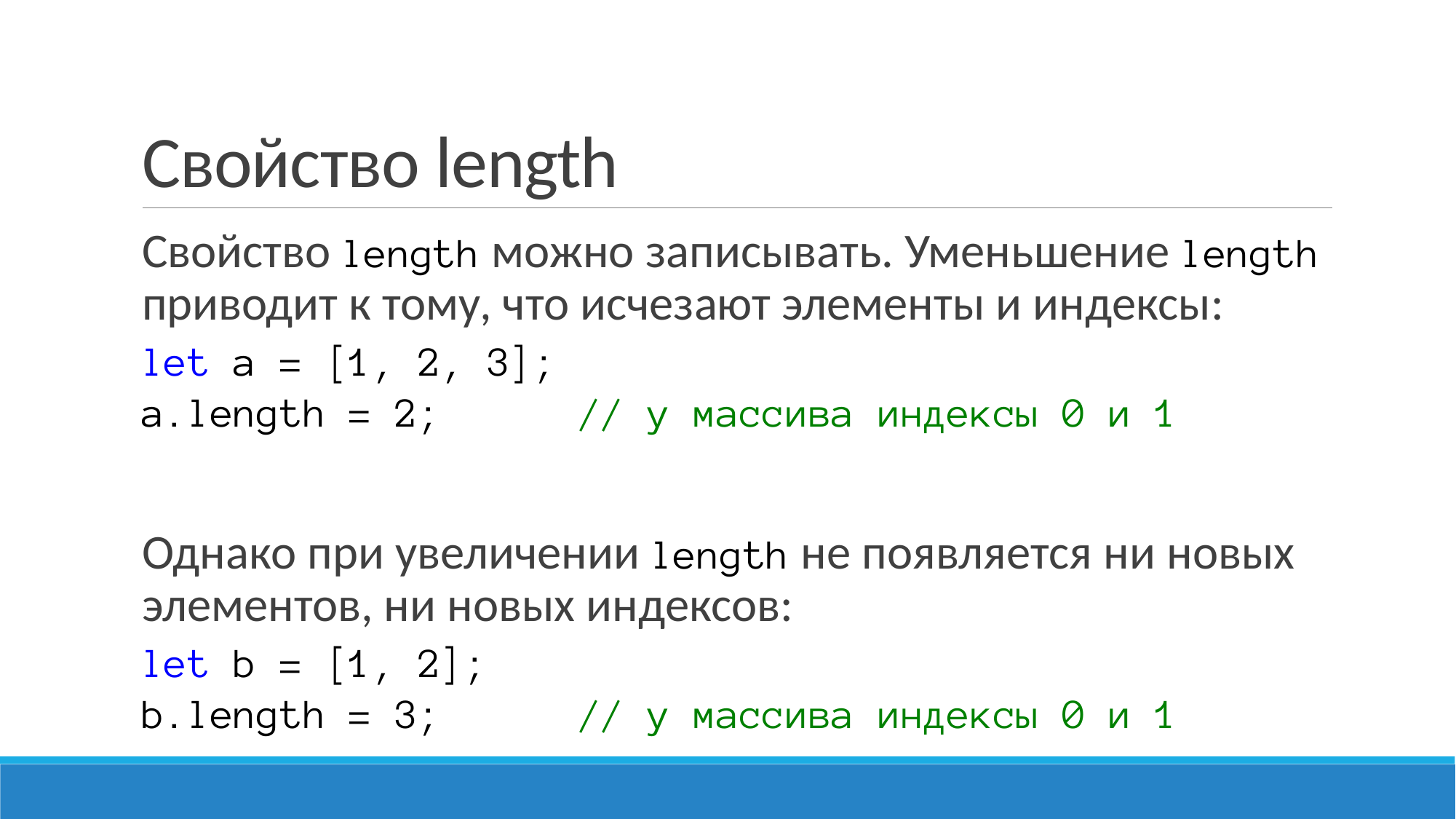

# Свойство length
Свойство length можно записывать. Уменьшение length приводит к тому, что исчезают элементы и индексы:
let a = [1, 2, 3];
a.length = 2;		// у массива индексы 0 и 1

Однако при увеличении length не появляется ни новых элементов, ни новых индексов:
let b = [1, 2];
b.length = 3;		// у массива индексы 0 и 1